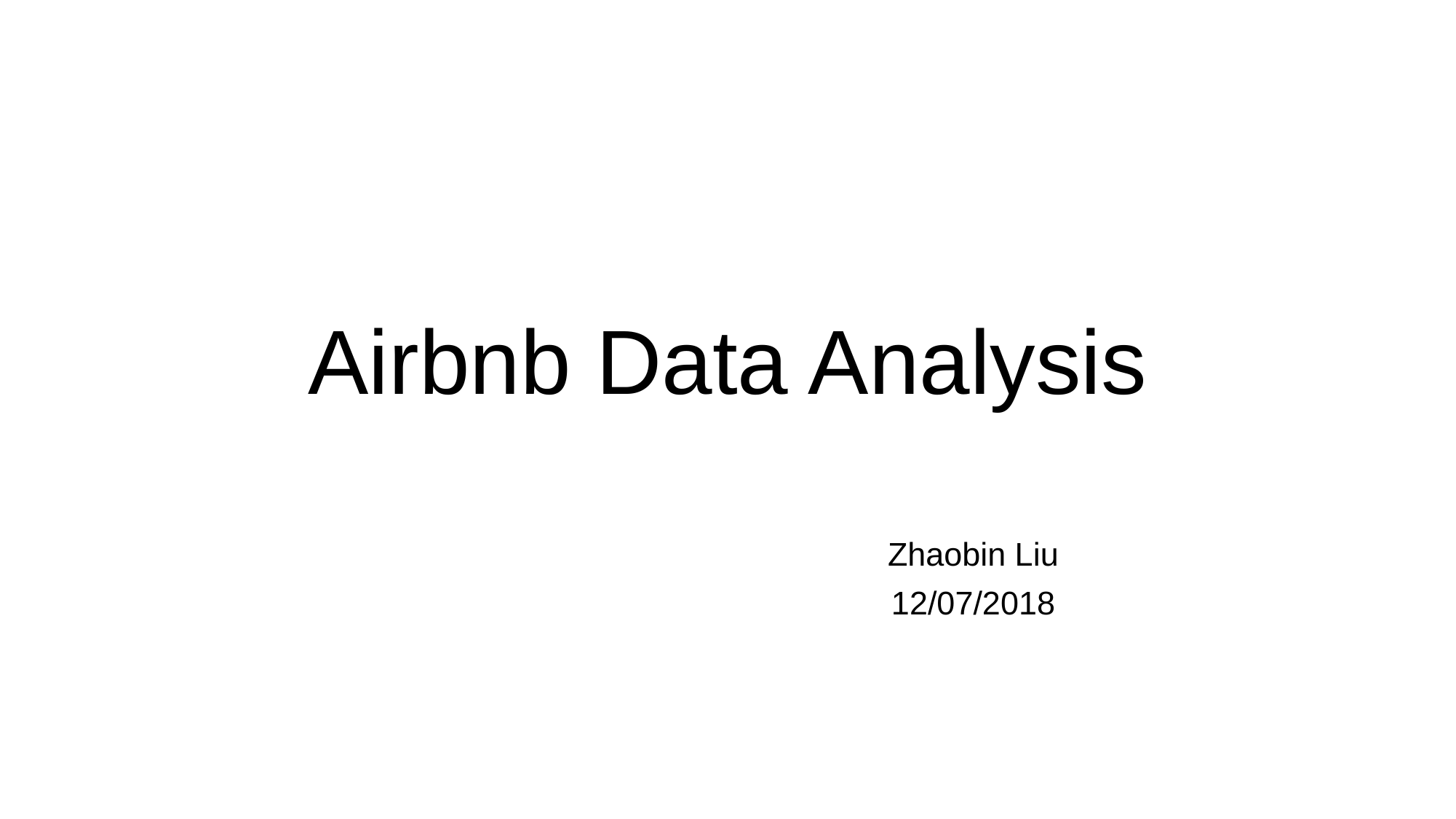

# Airbnb Data Analysis

					Zhaobin Liu
					12/07/2018